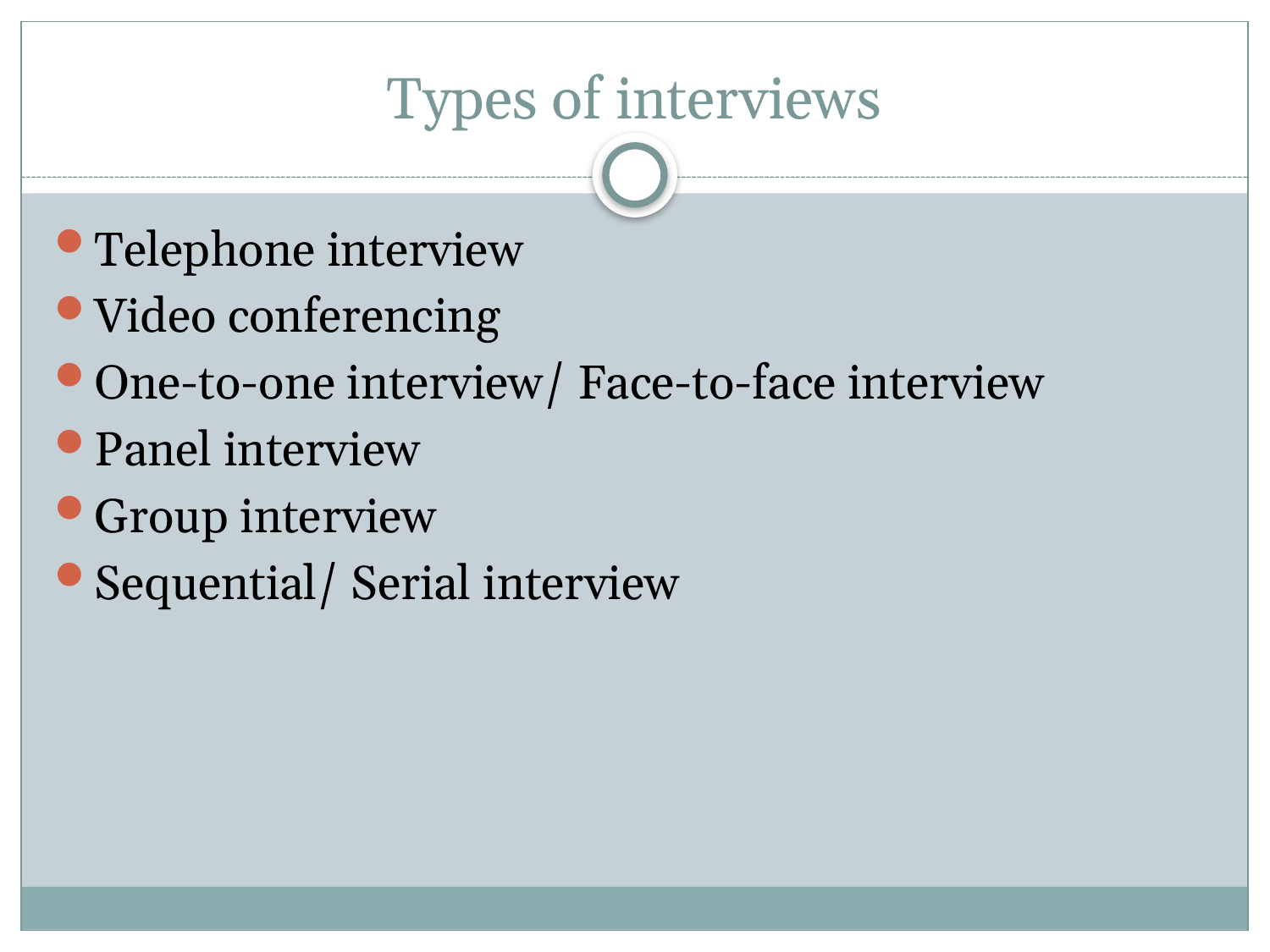

# Types of interviews
Telephone interview
Video conferencing
One-to-one interview/ Face-to-face interview
Panel interview
Group interview
Sequential/ Serial interview